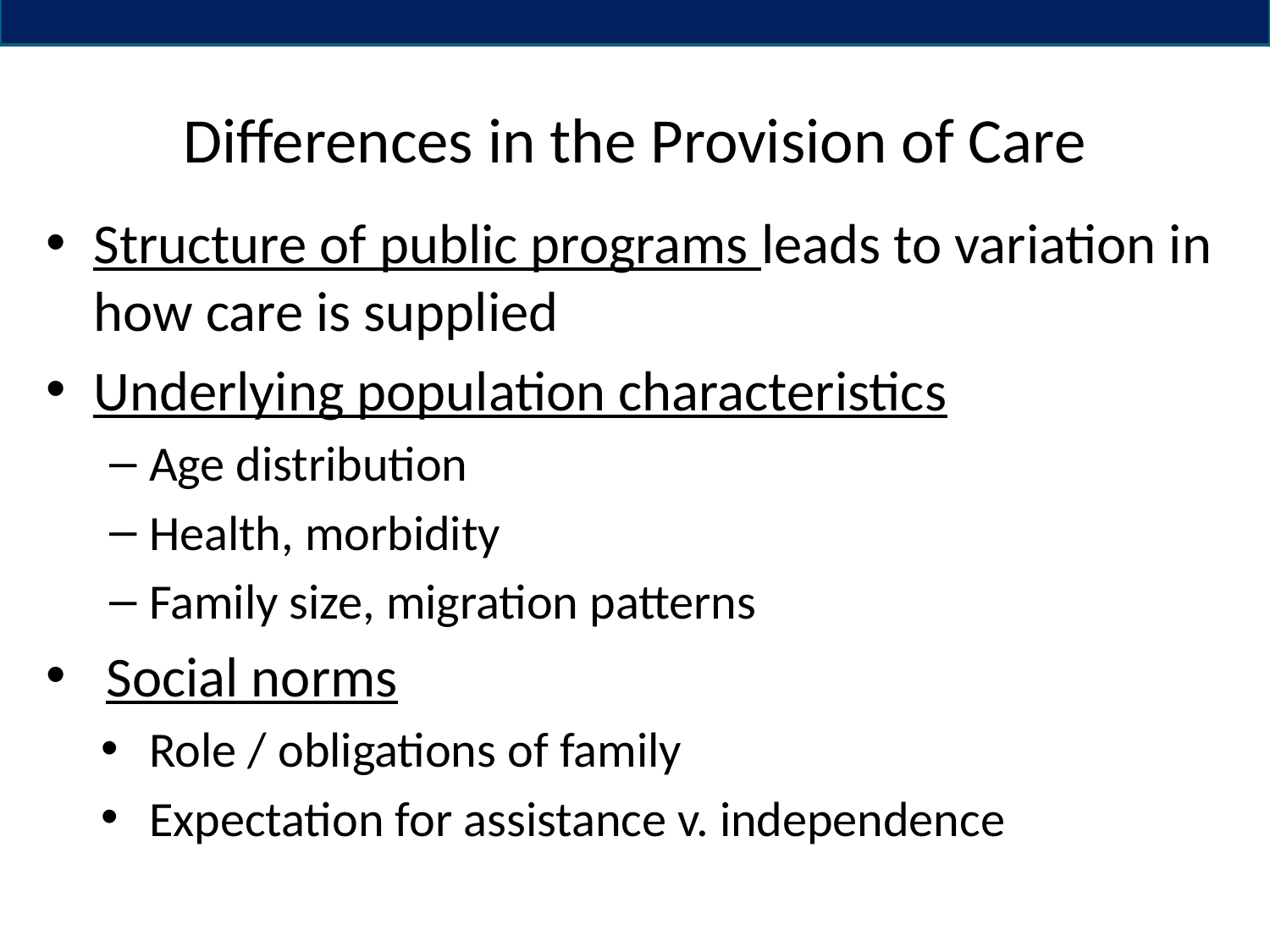

# Differences in the Provision of Care
Structure of public programs leads to variation in how care is supplied
Underlying population characteristics
Age distribution
Health, morbidity
Family size, migration patterns
 Social norms
Role / obligations of family
Expectation for assistance v. independence